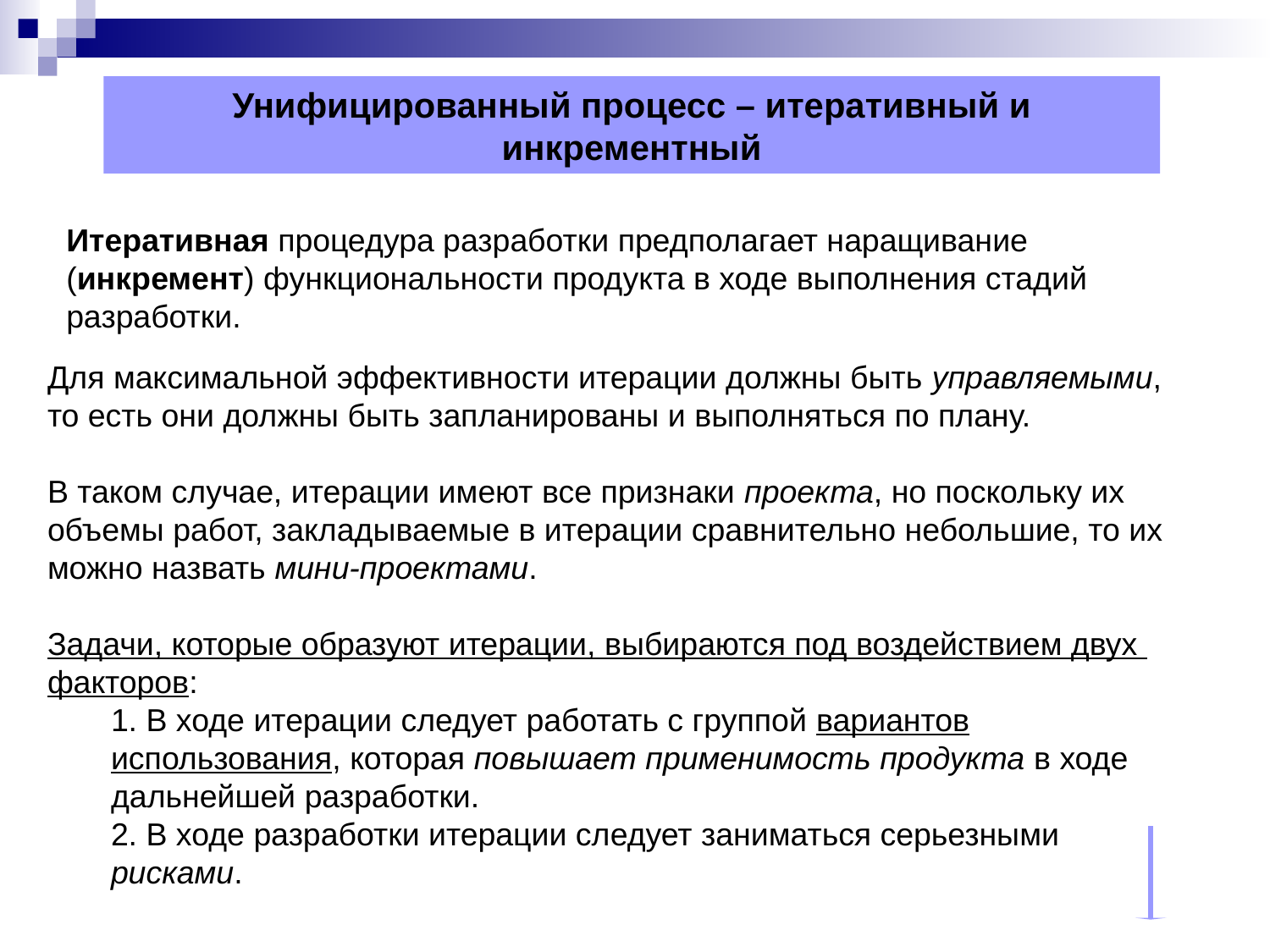

Унифицированный процесс – итеративный и инкрементный
Итеративная процедура разработки предполагает наращивание (инкремент) функциональности продукта в ходе выполнения стадий разработки.
Для максимальной эффективности итерации должны быть управляемыми, то есть они должны быть запланированы и выполняться по плану.

В таком случае, итерации имеют все признаки проекта, но поскольку их объемы работ, закладываемые в итерации сравнительно небольшие, то их можно назвать мини-проектами.

Задачи, которые образуют итерации, выбираются под воздействием двух
факторов:
1. В ходе итерации следует работать с группой вариантов использования, которая повышает применимость продукта в ходе дальнейшей разработки.
2. В ходе разработки итерации следует заниматься серьезными рисками.